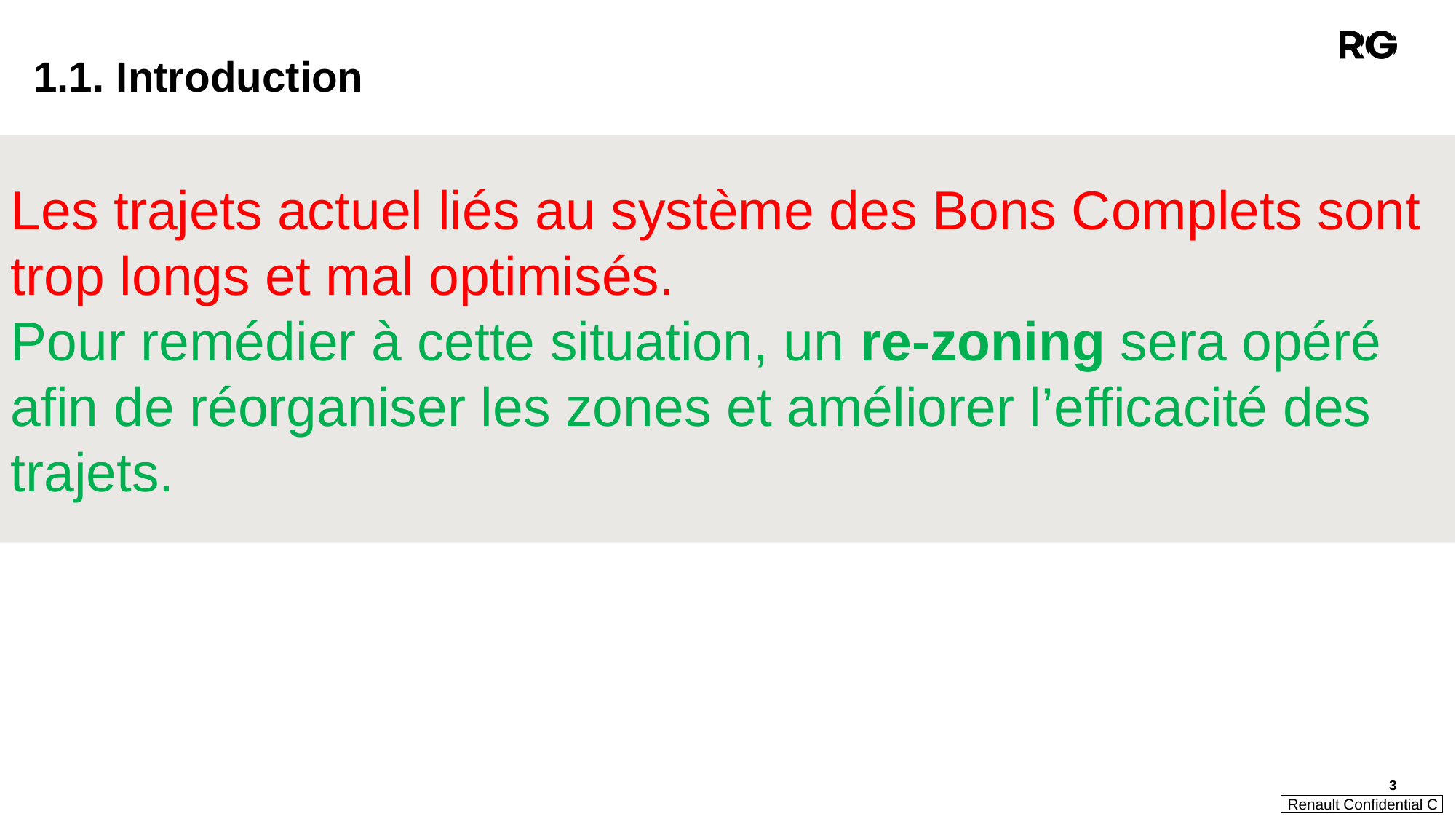

1.1. Introduction

Les trajets actuel liés au système des Bons Complets sont trop longs et mal optimisés.
Pour remédier à cette situation, un re-zoning sera opéré afin de réorganiser les zones et améliorer l’efficacité des trajets.